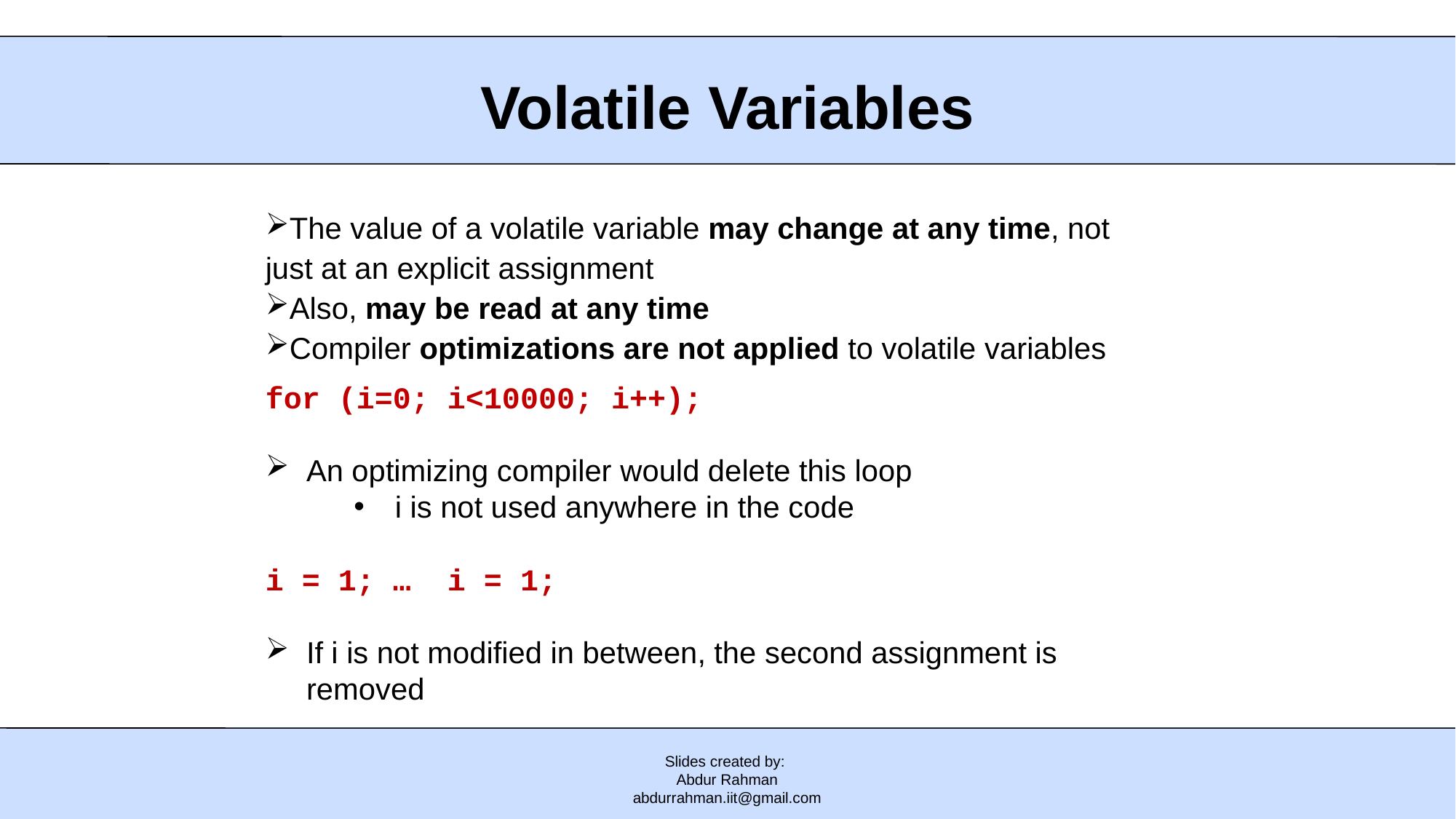

# Volatile Variables
The value of a volatile variable may change at any time, not just at an explicit assignment
Also, may be read at any time
Compiler optimizations are not applied to volatile variables

for (i=0; i<10000; i++);

An optimizing compiler would delete this loop
i is not used anywhere in the code

i = 1; …  i = 1;

If i is not modified in between, the second assignment is removed
Slides created by:
Abdur Rahman
abdurrahman.iit@gmail.com